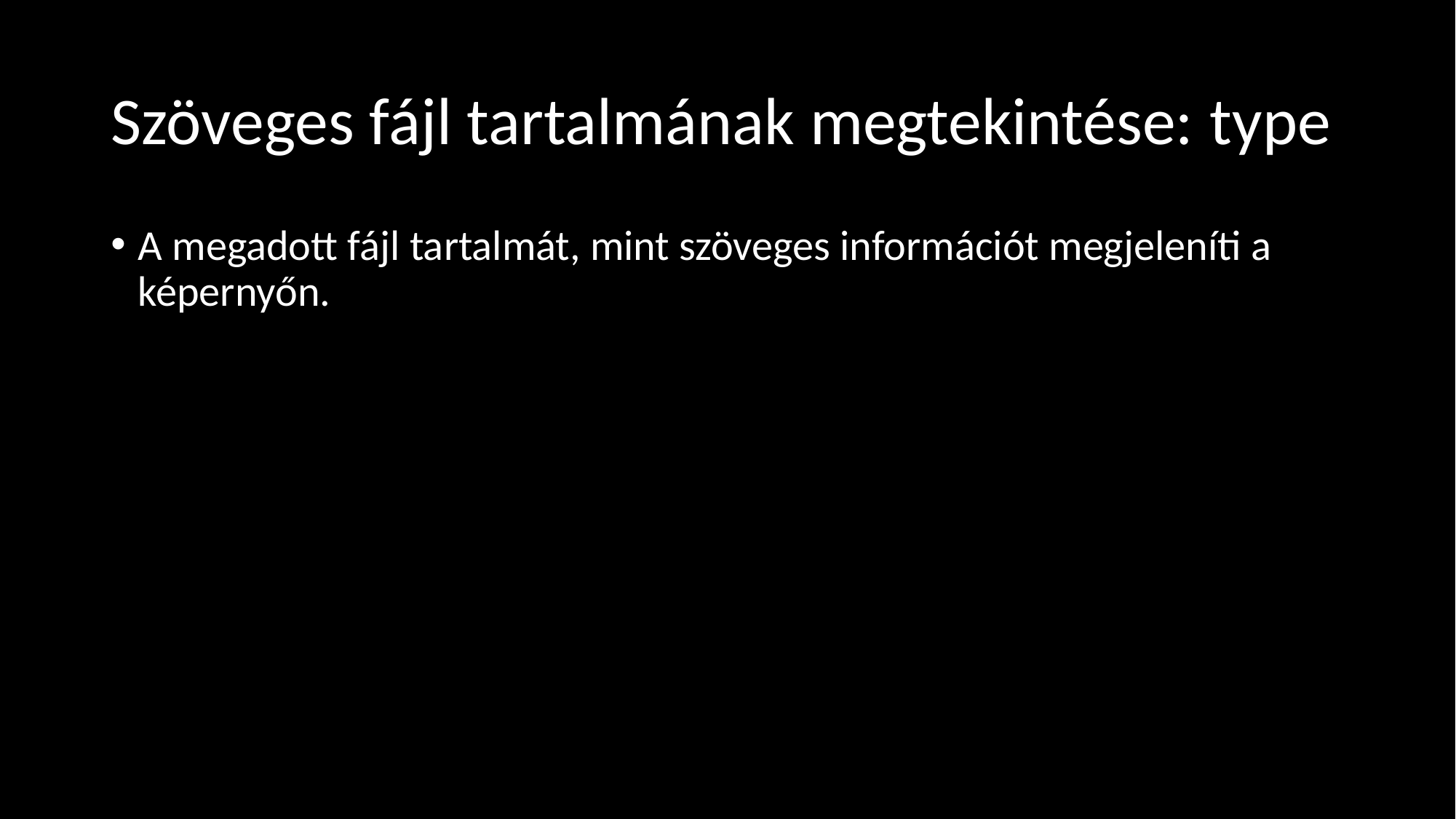

# Szöveges fájl tartalmának megtekintése: type
A megadott fájl tartalmát, mint szöveges információt megjeleníti a képernyőn.